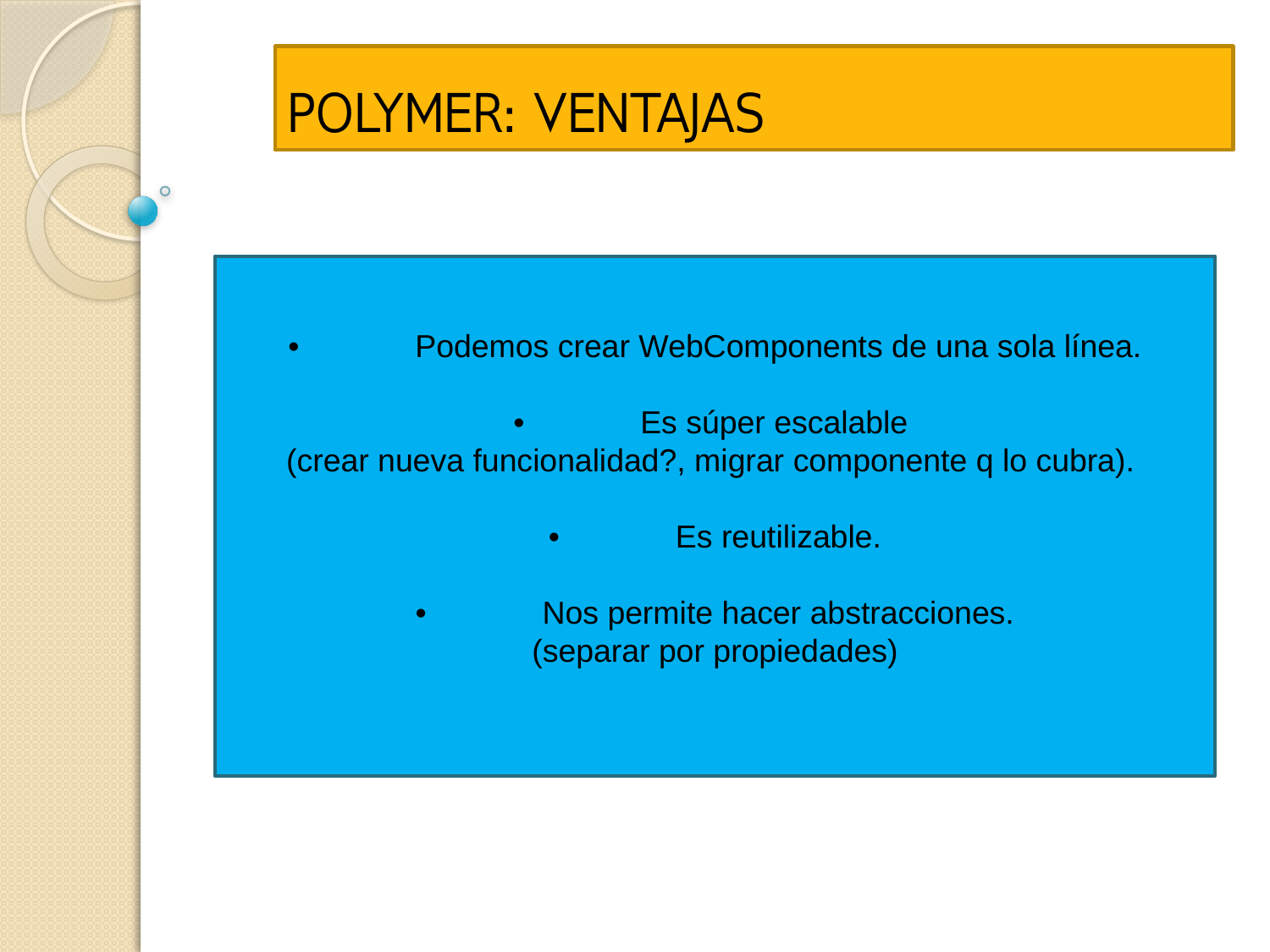

# POLYMER: VENTAJAS
•	Podemos crear WebComponents de una sola línea.

•	Es súper escalable
(crear nueva funcionalidad?, migrar componente q lo cubra).

•	Es reutilizable.

•	Nos permite hacer abstracciones.
(separar por propiedades)